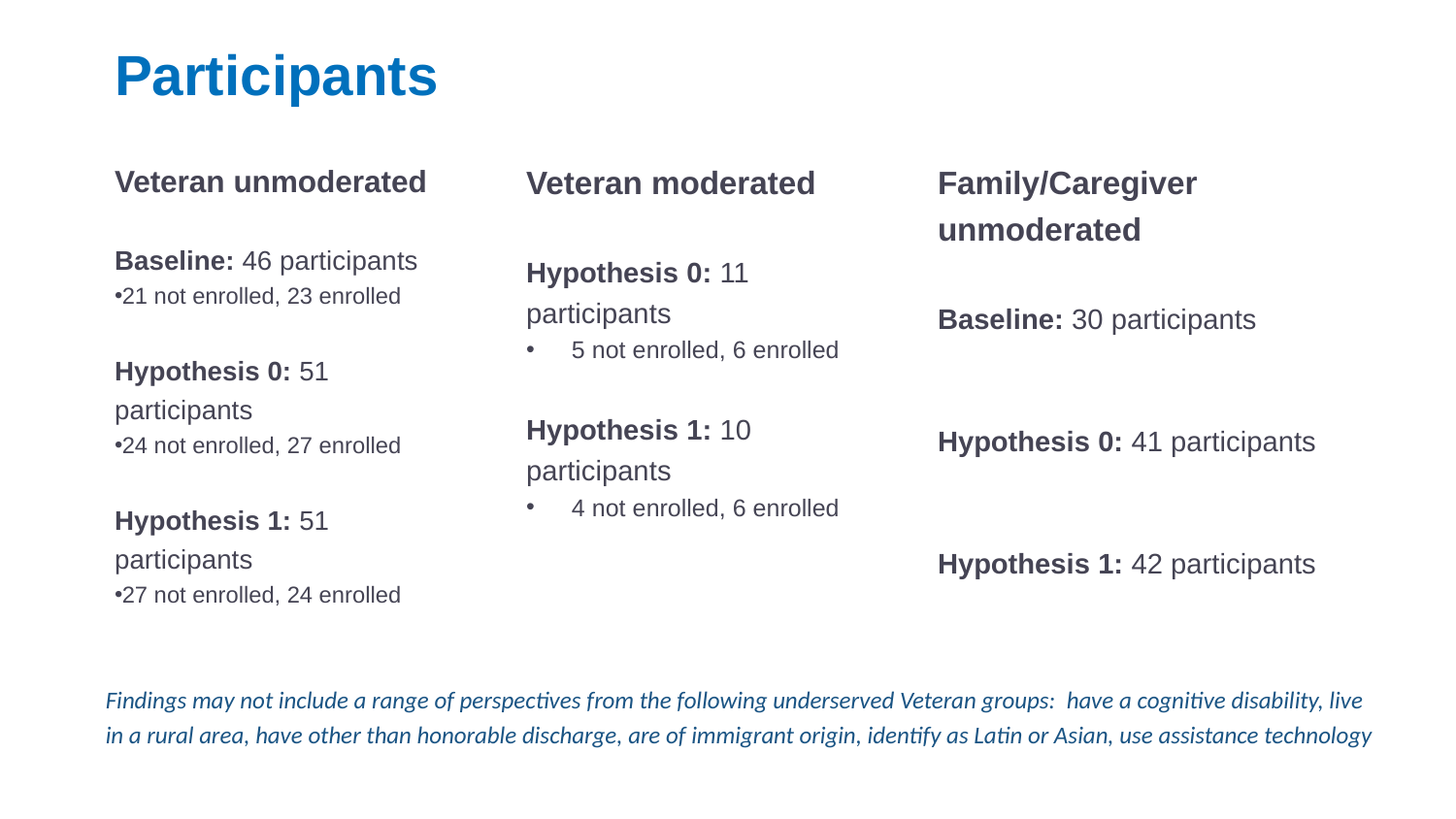

# Participants
Family/Caregiver unmoderated

Baseline: 30 participants

Hypothesis 0: 41 participants

Hypothesis 1: 42 participants

Veteran unmoderated

Baseline: 46 participants
21 not enrolled, 23 enrolled

Hypothesis 0: 51 participants
24 not enrolled, 27 enrolled

Hypothesis 1: 51 participants
27 not enrolled, 24 enrolled
Veteran moderated

Hypothesis 0: 11 participants
5 not enrolled, 6 enrolled

Hypothesis 1: 10 participants
4 not enrolled, 6 enrolled

Findings may not include a range of perspectives from the following underserved Veteran groups:  have a cognitive disability, live in a rural area, have other than honorable discharge, are of immigrant origin, identify as Latin or Asian, use assistance technology